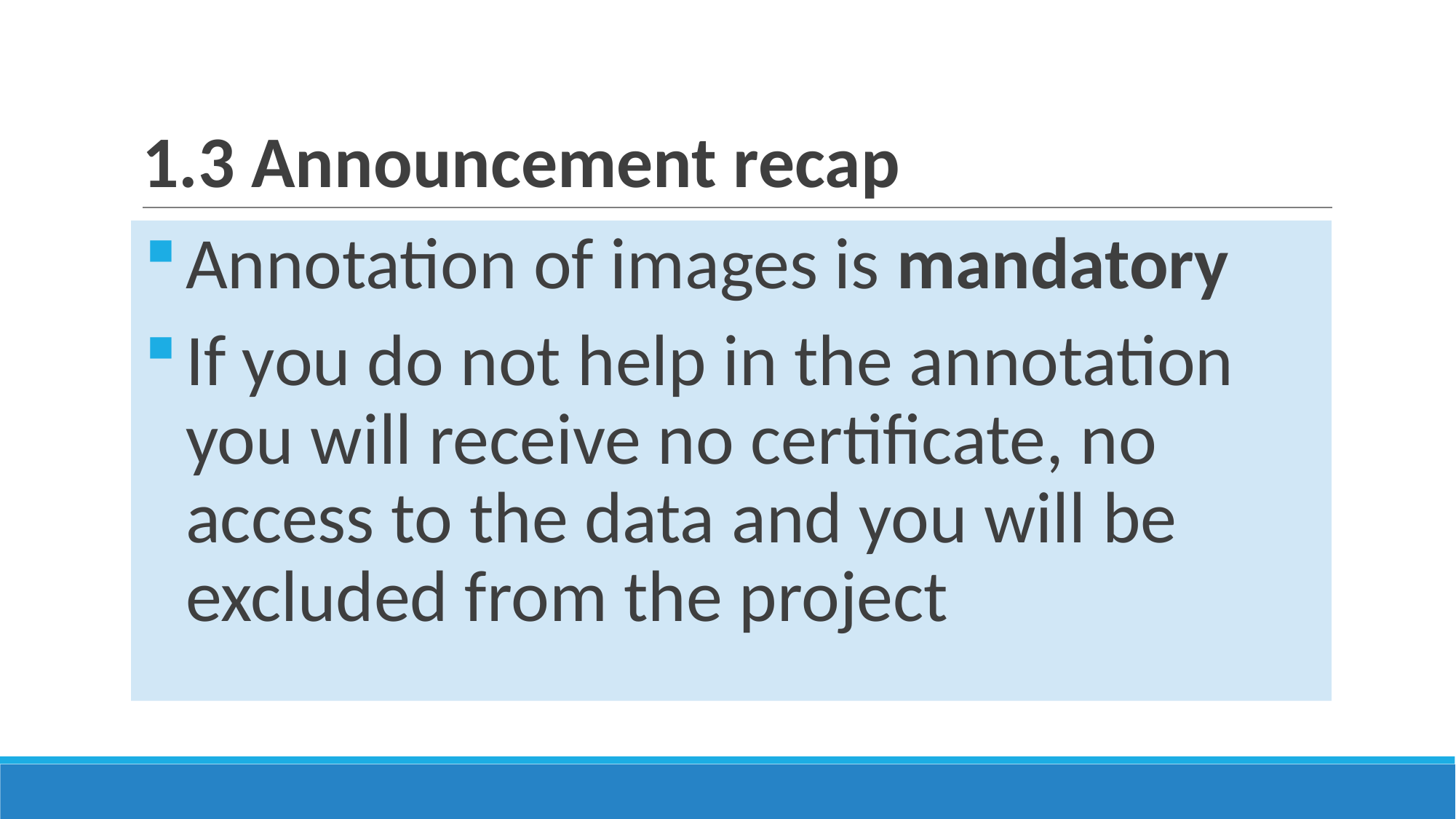

# 1.3 Announcement recap
Annotation of images is mandatory
If you do not help in the annotation you will receive no certificate, no access to the data and you will be excluded from the project